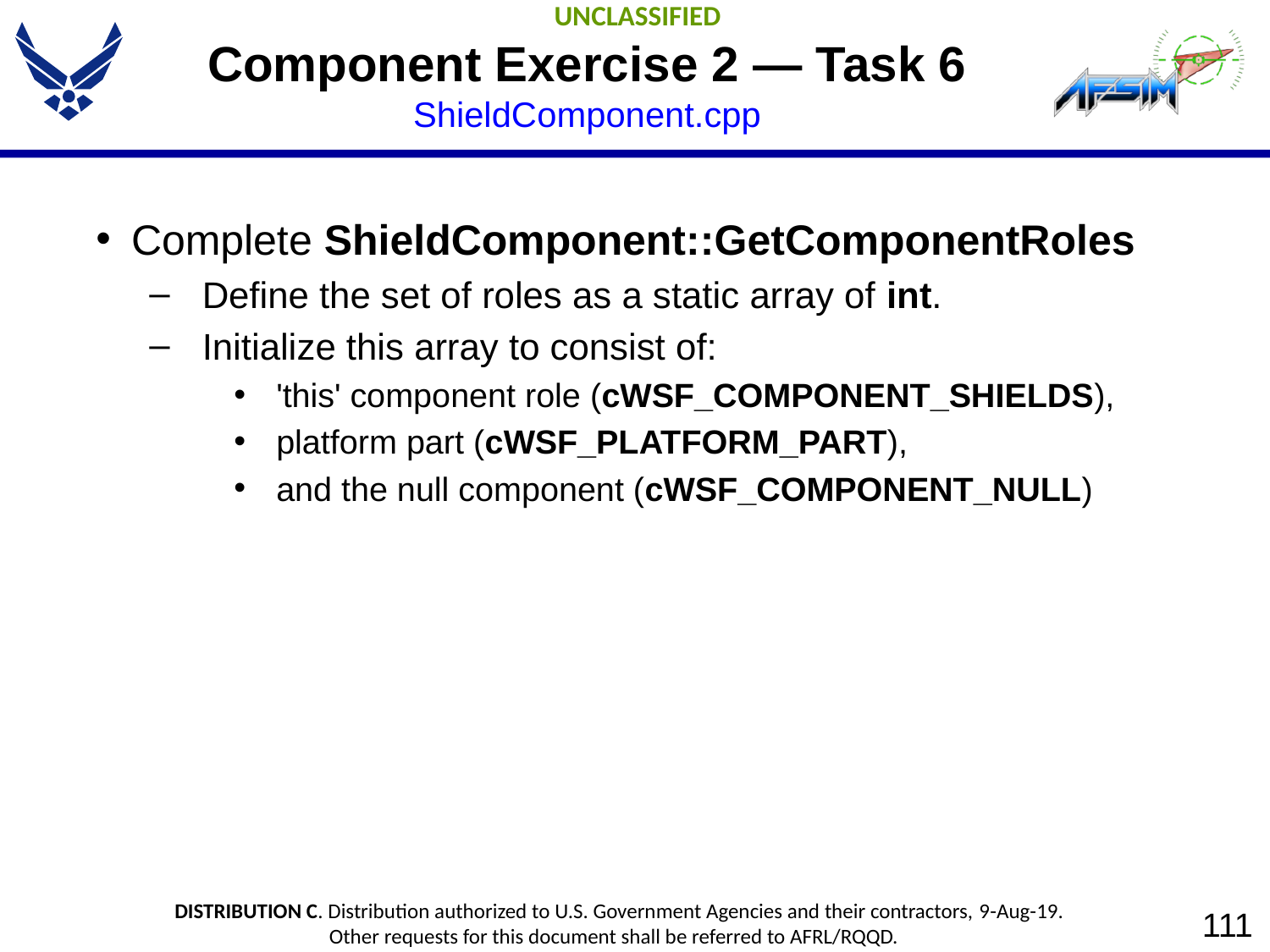

# Component Exercise 2 — Task 6 ShieldComponent.cpp
Complete ShieldComponent::GetComponentRoles
Define the set of roles as a static array of int.
Initialize this array to consist of:
'this' component role (cWSF_COMPONENT_SHIELDS),
platform part (cWSF_PLATFORM_PART),
and the null component (cWSF_COMPONENT_NULL)